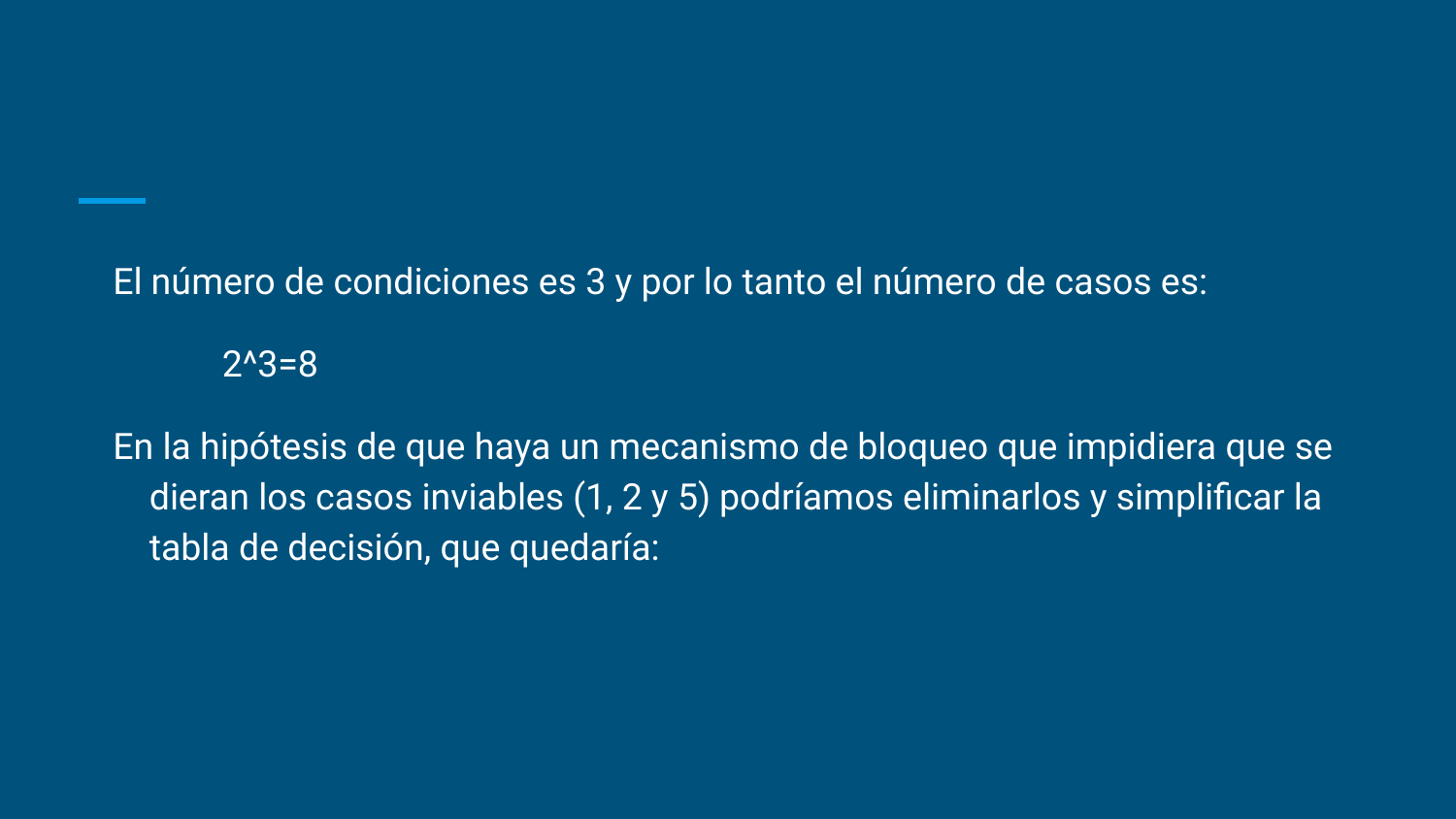

El número de condiciones es 3 y por lo tanto el número de casos es:
2^3=8
En la hipótesis de que haya un mecanismo de bloqueo que impidiera que se dieran los casos inviables (1, 2 y 5) podríamos eliminarlos y simplificar la tabla de decisión, que quedaría: